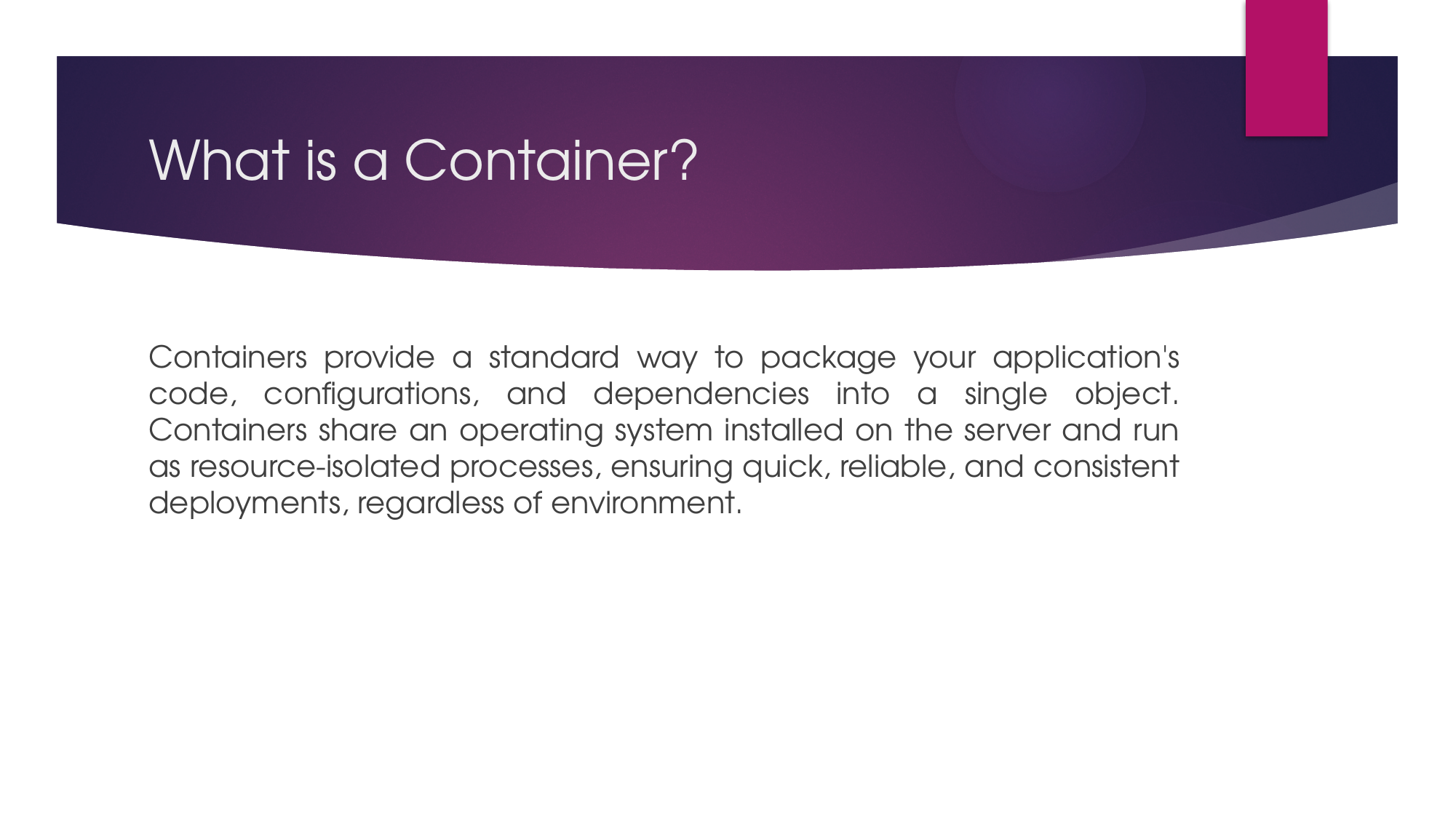

# What is a Container?
Containers provide a standard way to package your application's code, configurations, and dependencies into a single object. Containers share an operating system installed on the server and run as resource-isolated processes, ensuring quick, reliable, and consistent deployments, regardless of environment.